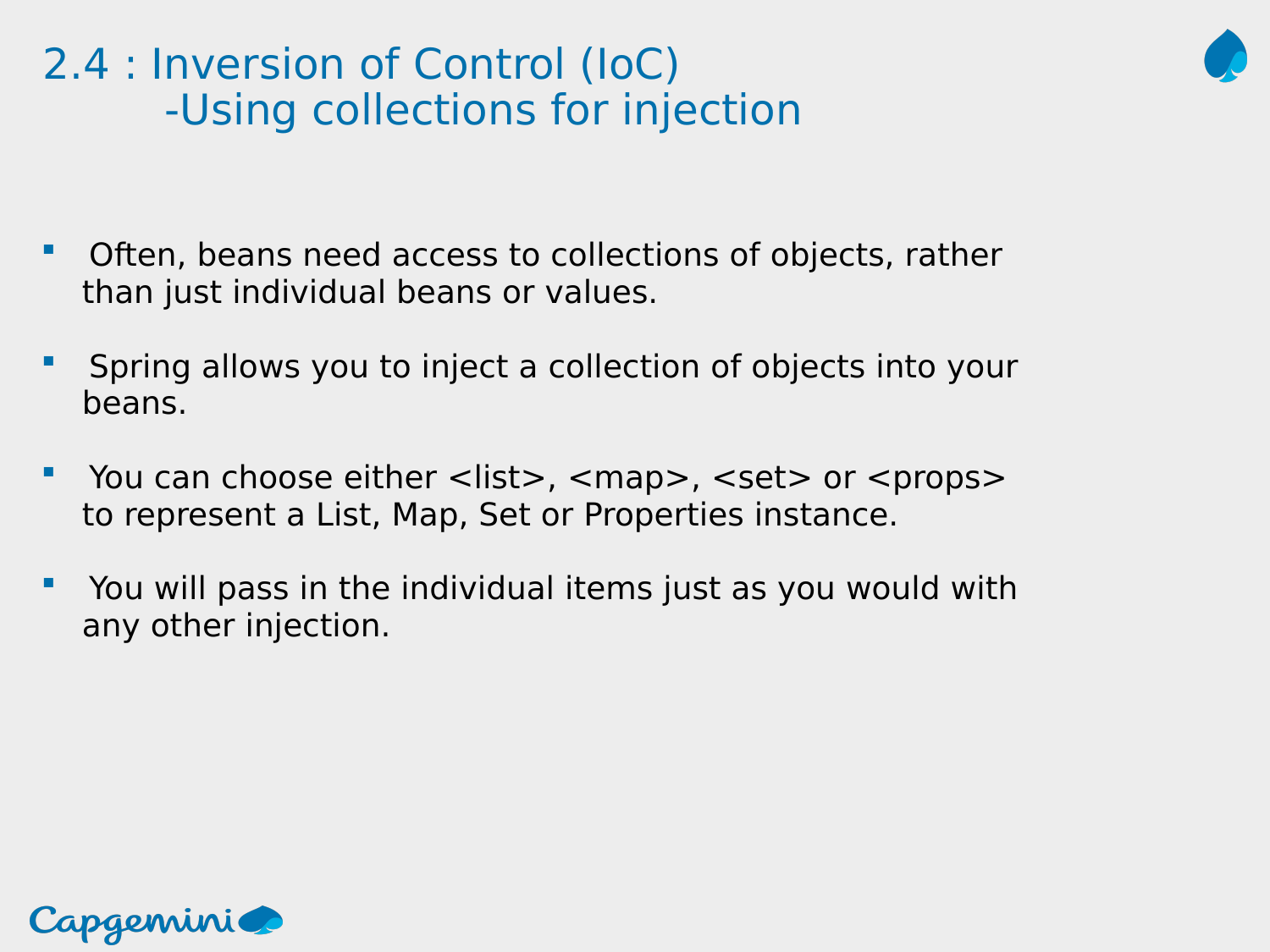

# 2.4 : Inversion of Control (IoC) -Using collections for injection

Often, beans need access to collections of objects, rather
    than just individual beans or values.

Spring allows you to inject a collection of objects into your
    beans.

You can choose either <list>, <map>, <set> or <props>
    to represent a List, Map, Set or Properties instance.

You will pass in the individual items just as you would with
    any other injection.